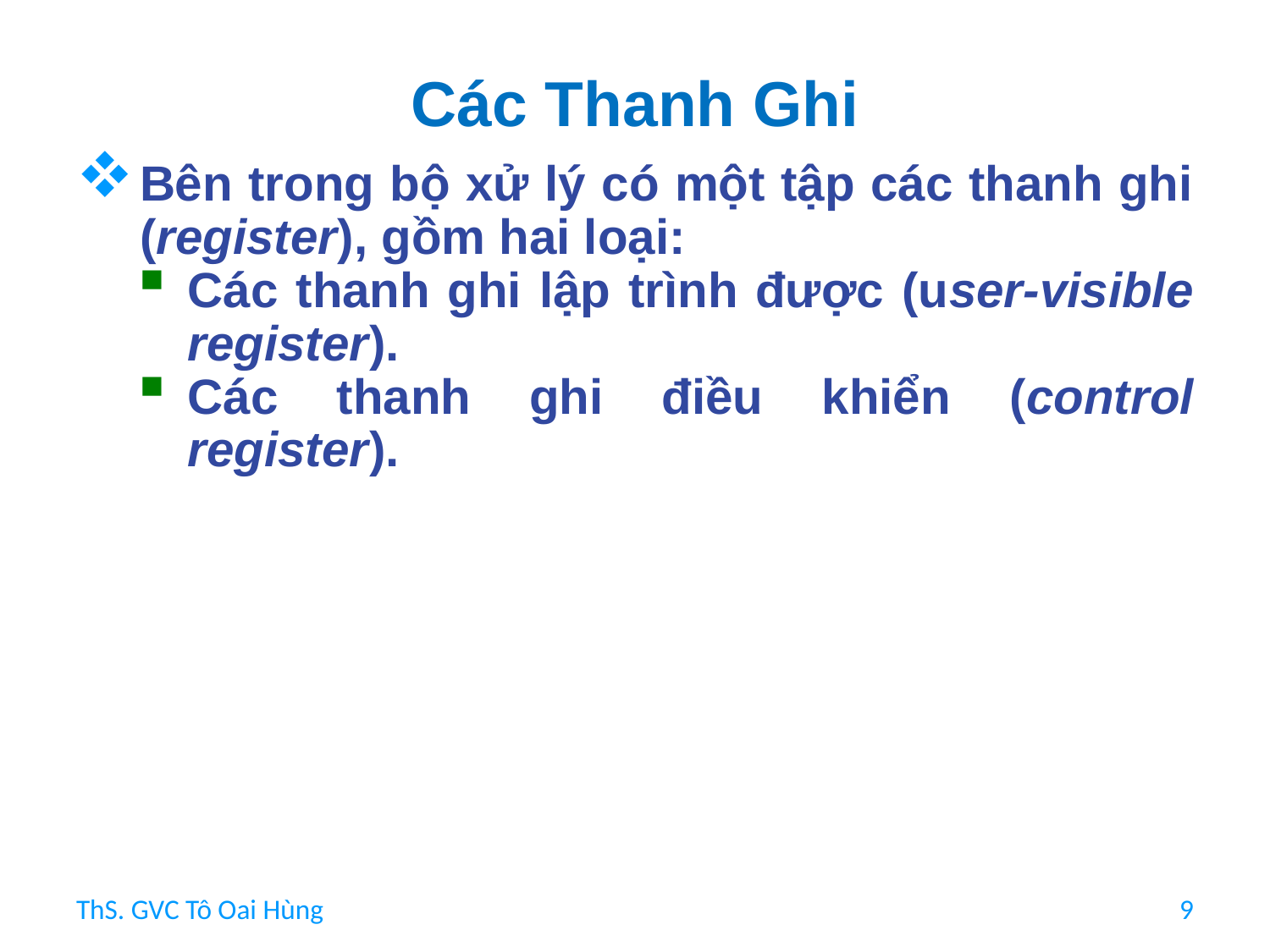

# Các Thanh Ghi
Bên trong bộ xử lý có một tập các thanh ghi (register), gồm hai loại:
Các thanh ghi lập trình được (user-visible register).
Các thanh ghi điều khiển (control register).

ThS. GVC Tô Oai Hùng
9